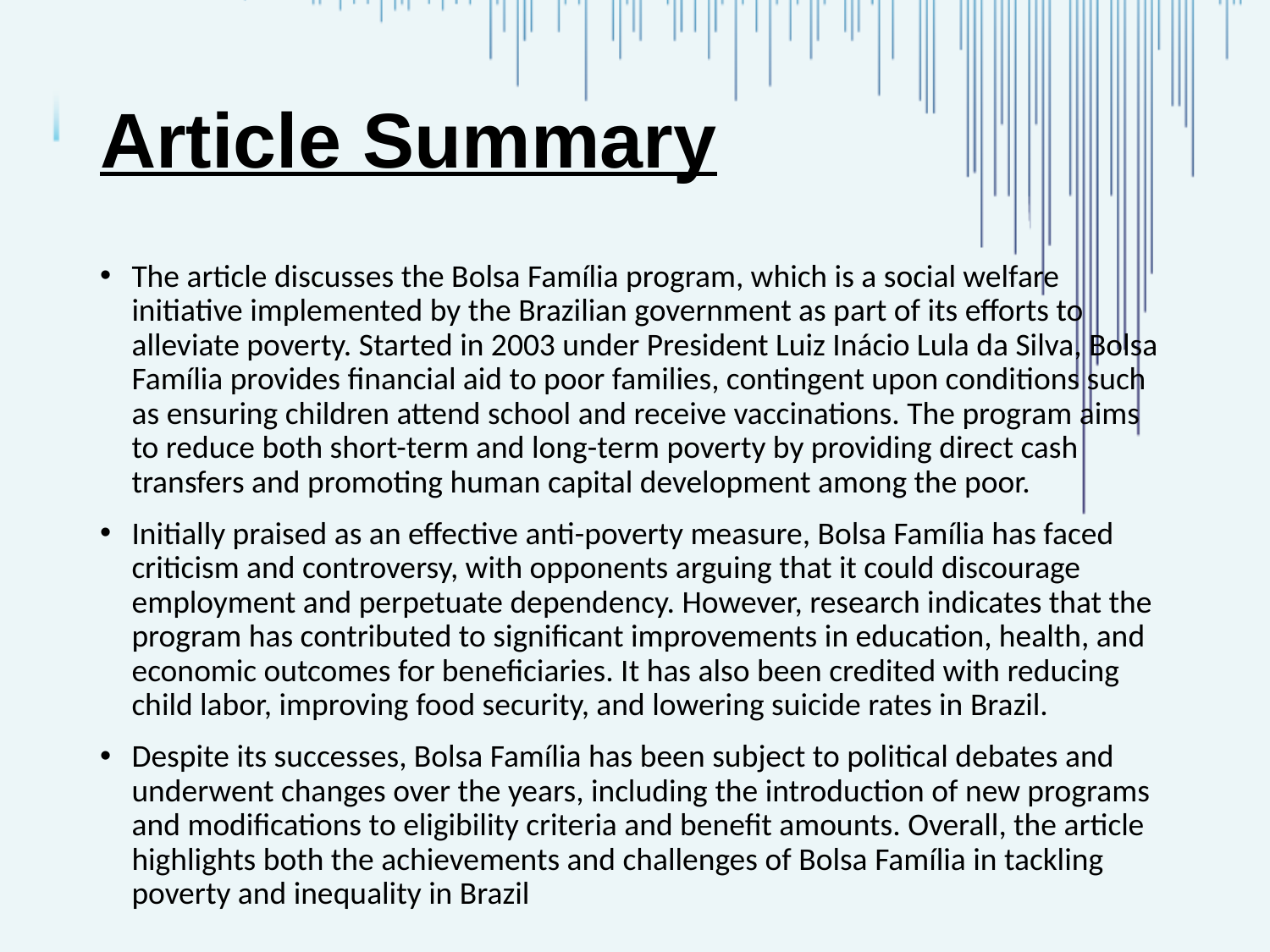

# Article Summary
The article discusses the Bolsa Família program, which is a social welfare initiative implemented by the Brazilian government as part of its efforts to alleviate poverty. Started in 2003 under President Luiz Inácio Lula da Silva, Bolsa Família provides financial aid to poor families, contingent upon conditions such as ensuring children attend school and receive vaccinations. The program aims to reduce both short-term and long-term poverty by providing direct cash transfers and promoting human capital development among the poor.
Initially praised as an effective anti-poverty measure, Bolsa Família has faced criticism and controversy, with opponents arguing that it could discourage employment and perpetuate dependency. However, research indicates that the program has contributed to significant improvements in education, health, and economic outcomes for beneficiaries. It has also been credited with reducing child labor, improving food security, and lowering suicide rates in Brazil.
Despite its successes, Bolsa Família has been subject to political debates and underwent changes over the years, including the introduction of new programs and modifications to eligibility criteria and benefit amounts. Overall, the article highlights both the achievements and challenges of Bolsa Família in tackling poverty and inequality in Brazil